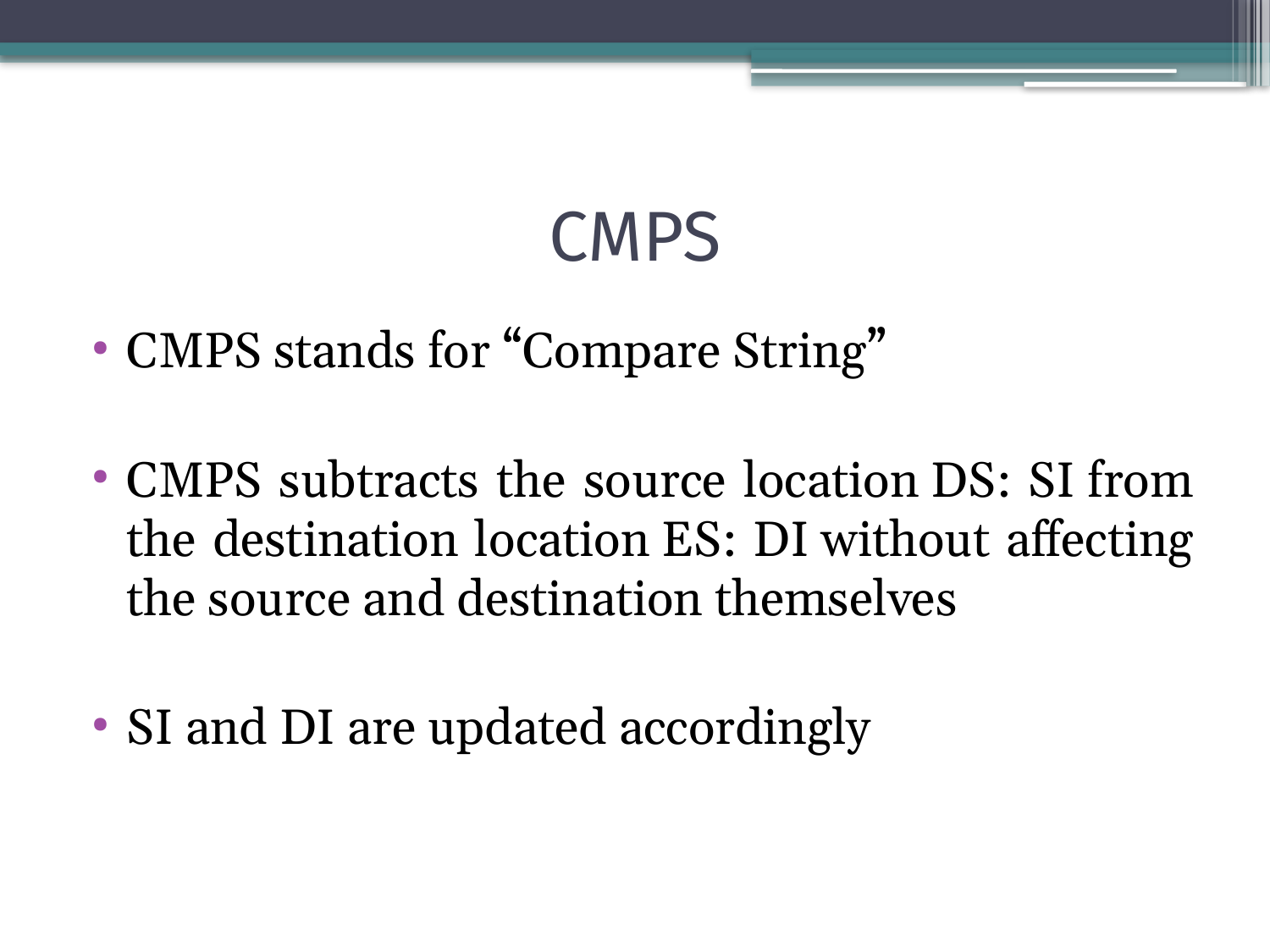

# CMPS
CMPS stands for “Compare String”

CMPS subtracts the source location DS: SI from the destination location ES: DI without affecting the source and destination themselves

SI and DI are updated accordingly